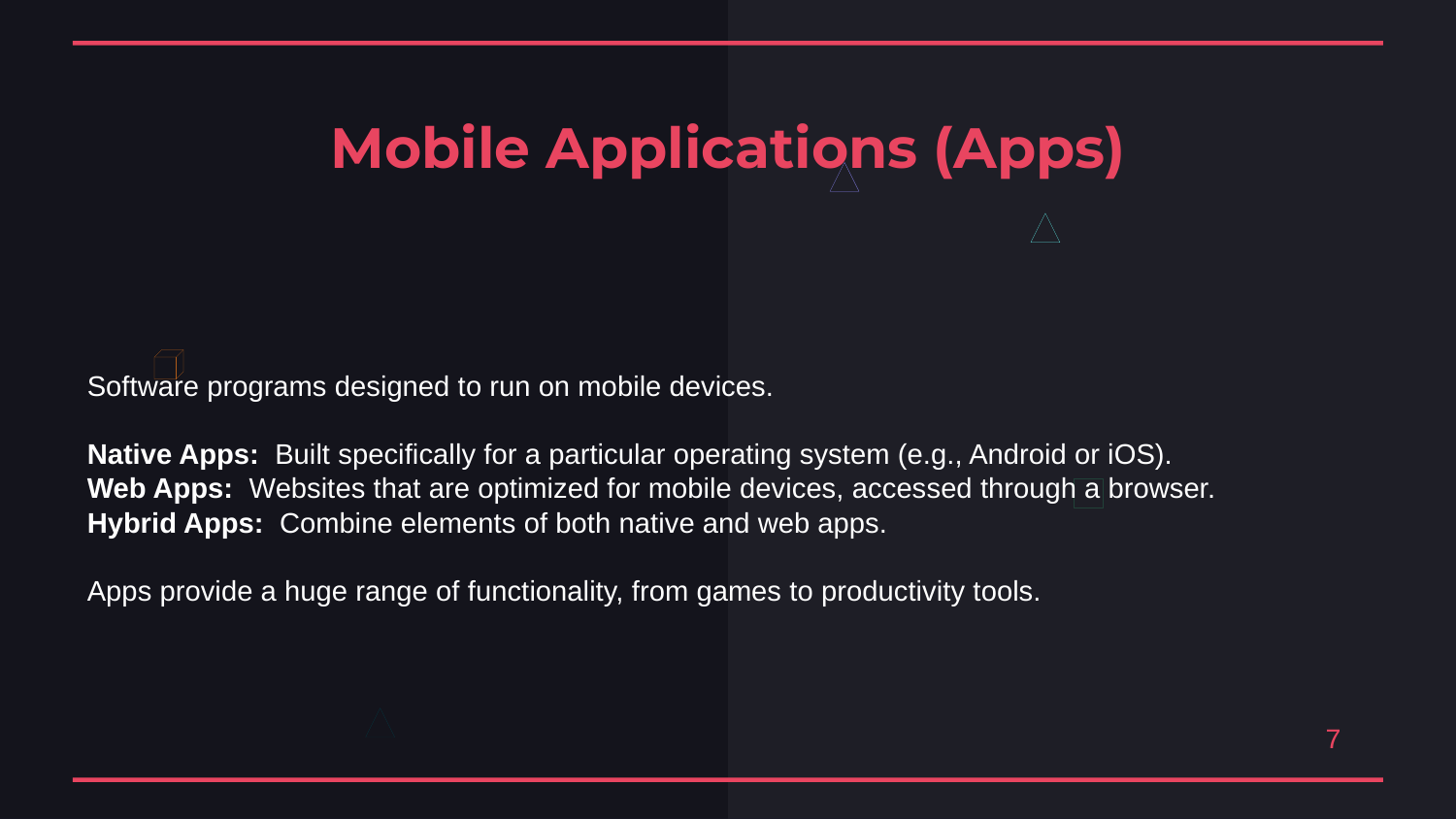

Mobile Applications (Apps)

Software programs designed to run on mobile devices.

Native Apps:  Built specifically for a particular operating system (e.g., Android or iOS).
Web Apps:  Websites that are optimized for mobile devices, accessed through a browser.
Hybrid Apps:  Combine elements of both native and web apps.

Apps provide a huge range of functionality, from games to productivity tools.

7